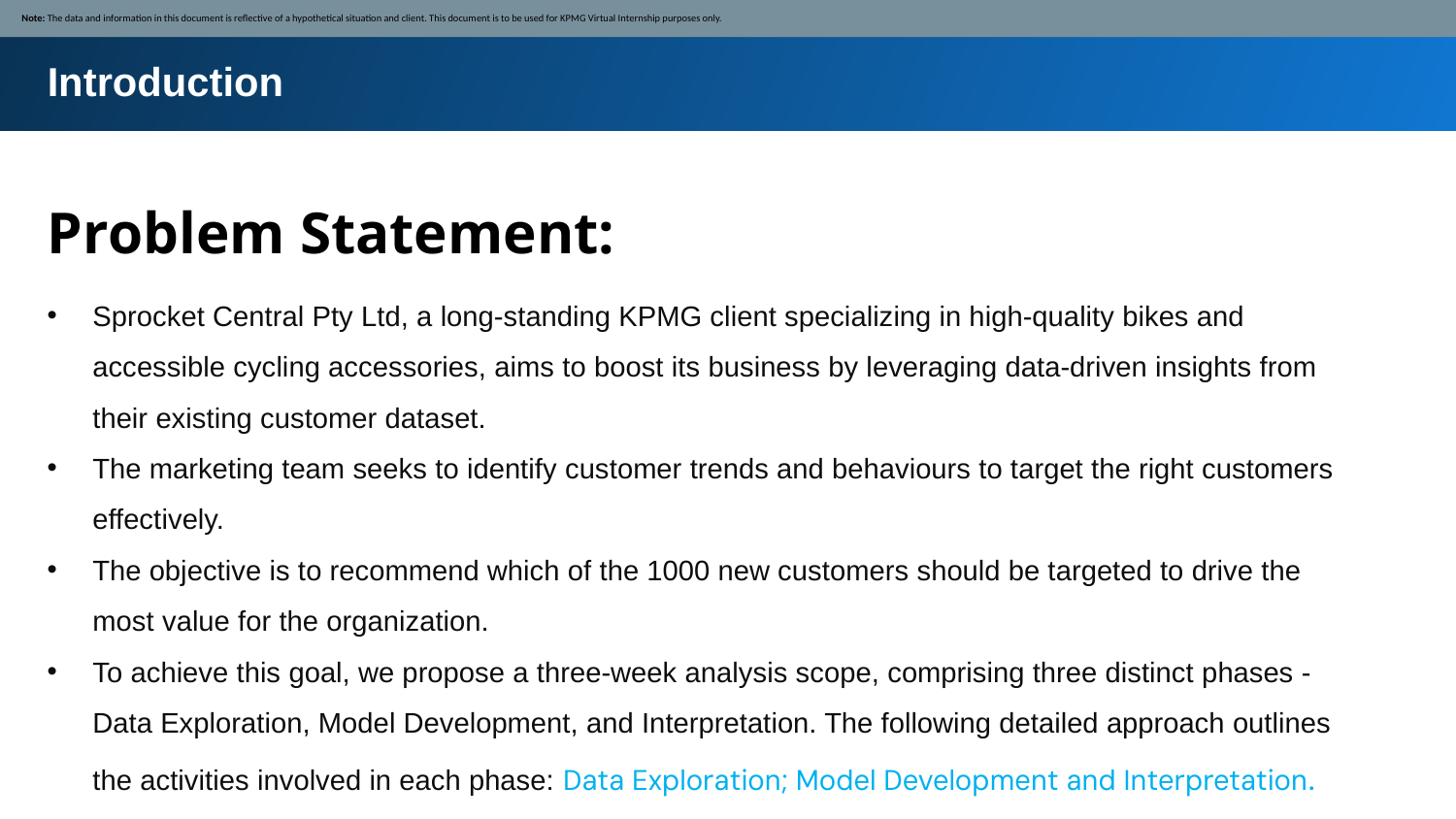

Note: The data and information in this document is reflective of a hypothetical situation and client. This document is to be used for KPMG Virtual Internship purposes only.
Introduction
Problem Statement:
Sprocket Central Pty Ltd, a long-standing KPMG client specializing in high-quality bikes and accessible cycling accessories, aims to boost its business by leveraging data-driven insights from their existing customer dataset.
The marketing team seeks to identify customer trends and behaviours to target the right customers effectively.
The objective is to recommend which of the 1000 new customers should be targeted to drive the most value for the organization.
To achieve this goal, we propose a three-week analysis scope, comprising three distinct phases - Data Exploration, Model Development, and Interpretation. The following detailed approach outlines the activities involved in each phase: Data Exploration; Model Development and Interpretation.